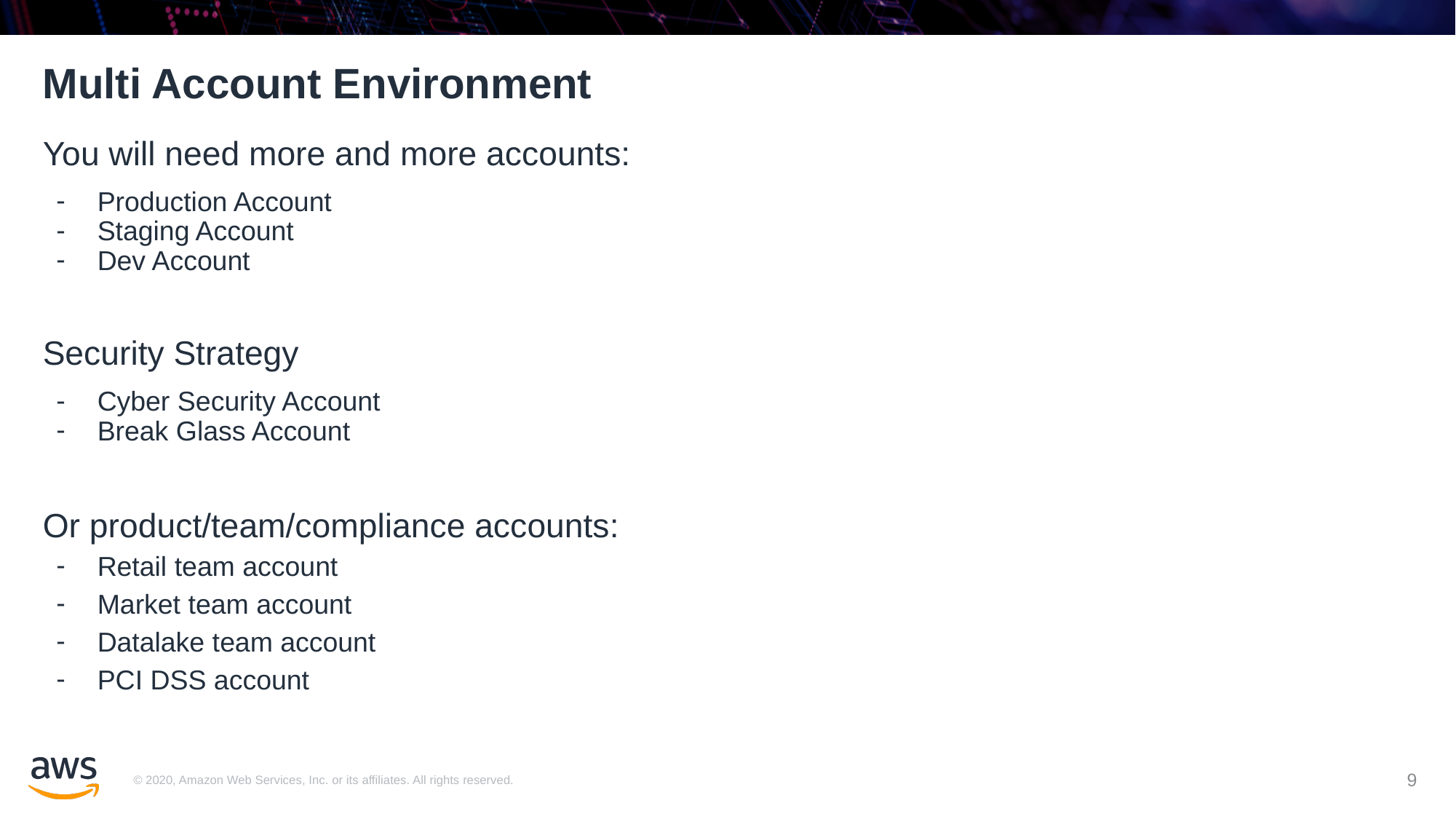

# Multi Account Environment

You will need more and more accounts:
Production Account
Staging Account
Dev Account

Security Strategy
Cyber Security Account
Break Glass Account

Or product/team/compliance accounts:
Retail team account
Market team account
Datalake team account
PCI DSS account

9